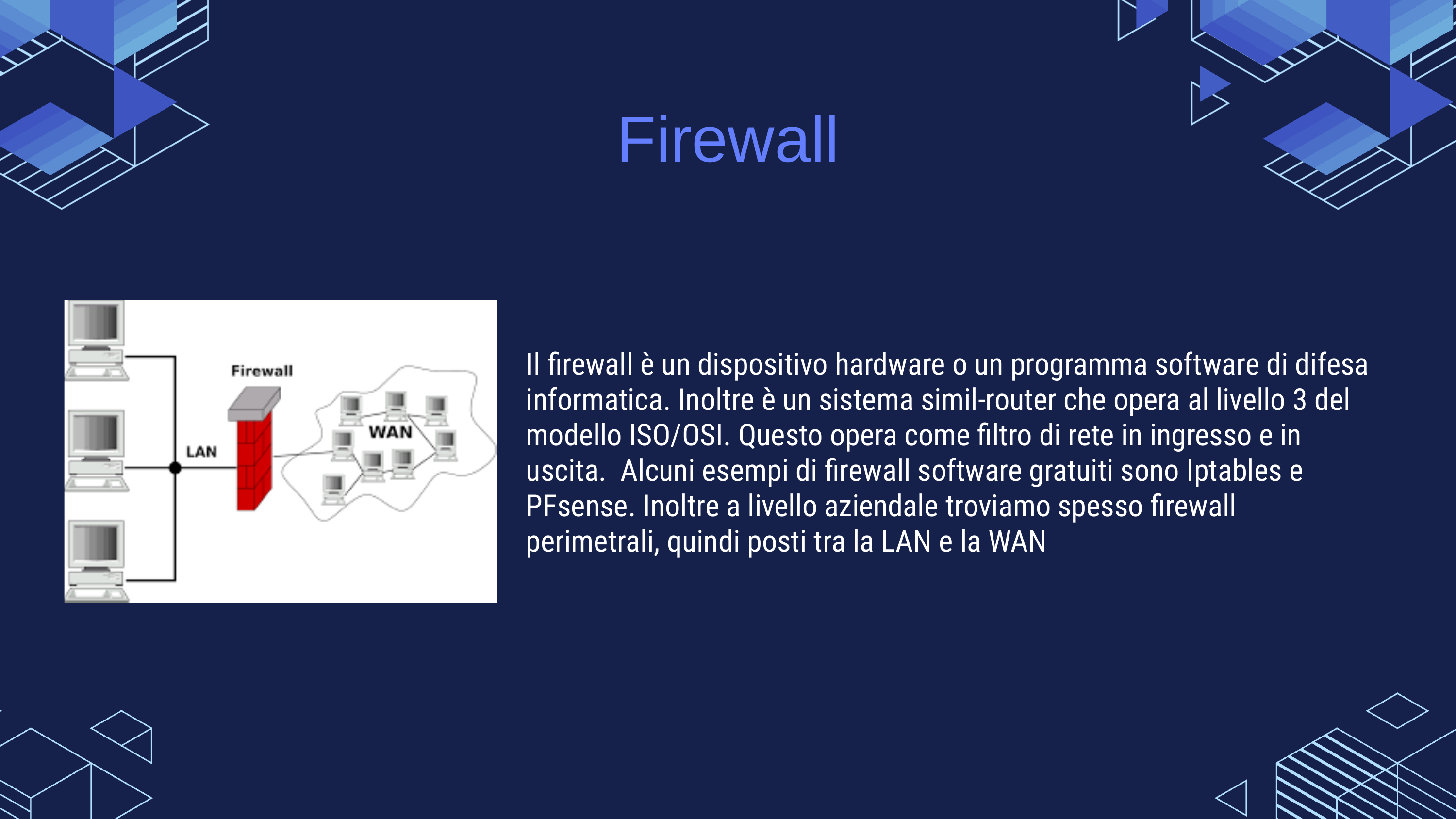

Firewall

Il firewall è un dispositivo hardware o un programma software di difesa informatica. Inoltre è un sistema simil-router che opera al livello 3 del modello ISO/OSI. Questo opera come filtro di rete in ingresso e in uscita.  Alcuni esempi di firewall software gratuiti sono Iptables e PFsense. Inoltre a livello aziendale troviamo spesso firewall perimetrali, quindi posti tra la LAN e la WAN